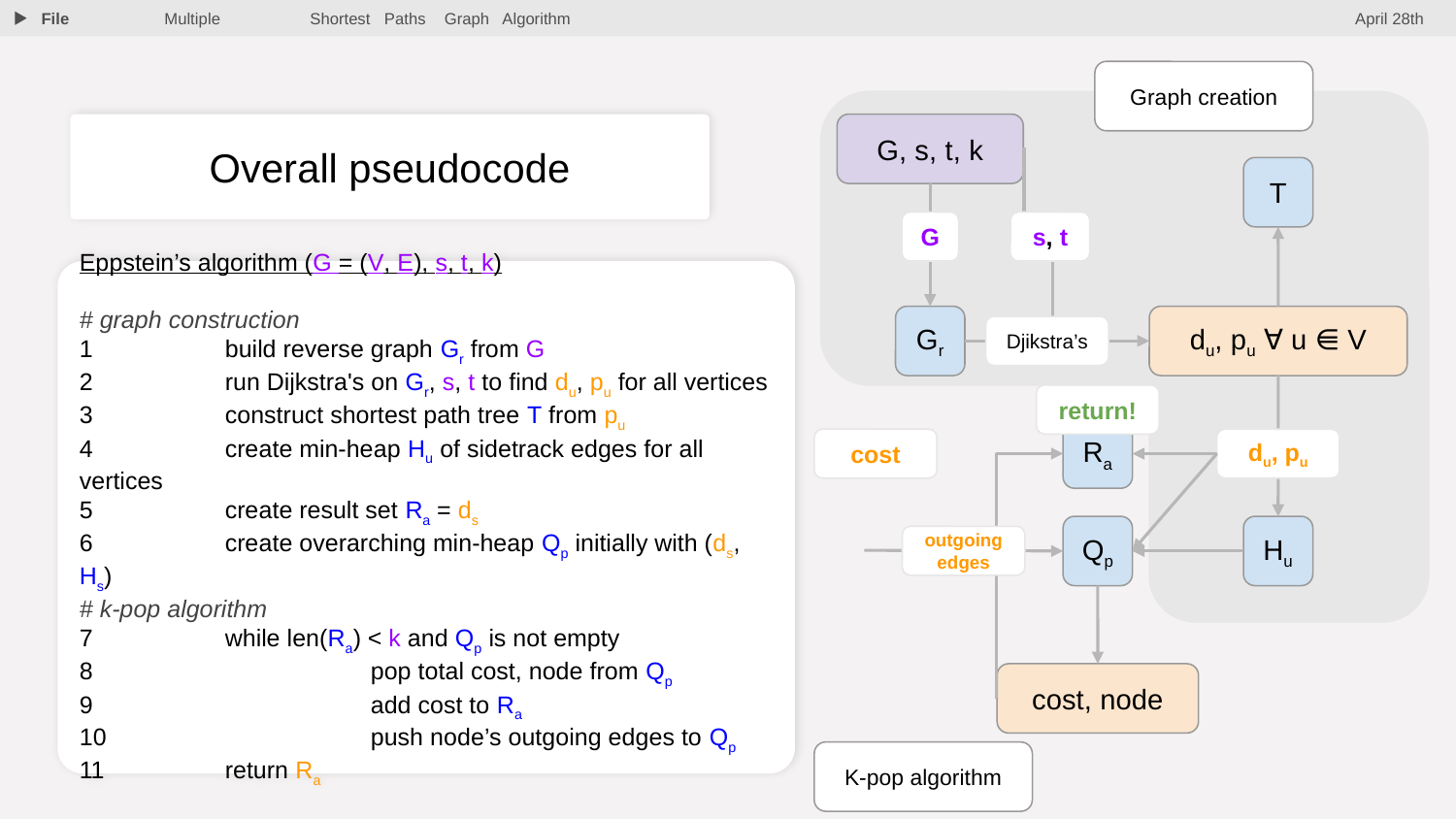

File
Multiple	Shortest   Paths    Graph   Algorithm
April 28th
Graph creation

Overall pseudocode
G, s, t, k
T
G
s, t

Eppstein’s algorithm (G = (V, E), s, t, k)

# graph construction
1	build reverse graph Gr from G
2	run Dijkstra's on Gr, s, t to find du, pu for all vertices
3	construct shortest path tree T from pu
4	create min-heap Hu of sidetrack edges for all vertices
5	create result set Ra = ds
6	create overarching min-heap Qp initially with (ds, Hs)
# k-pop algorithm
7 	while len(Ra) < k and Qp is not empty
8		pop total cost, node from Qp
9		add cost to Ra
10		push node’s outgoing edges to Qp
11	return Ra
Gr
du, pu ∀ u ⋹ V
Djikstra’s
return!
Ra
cost
du, pu
Qp
Hu
outgoing edges
cost, node
K-pop algorithm